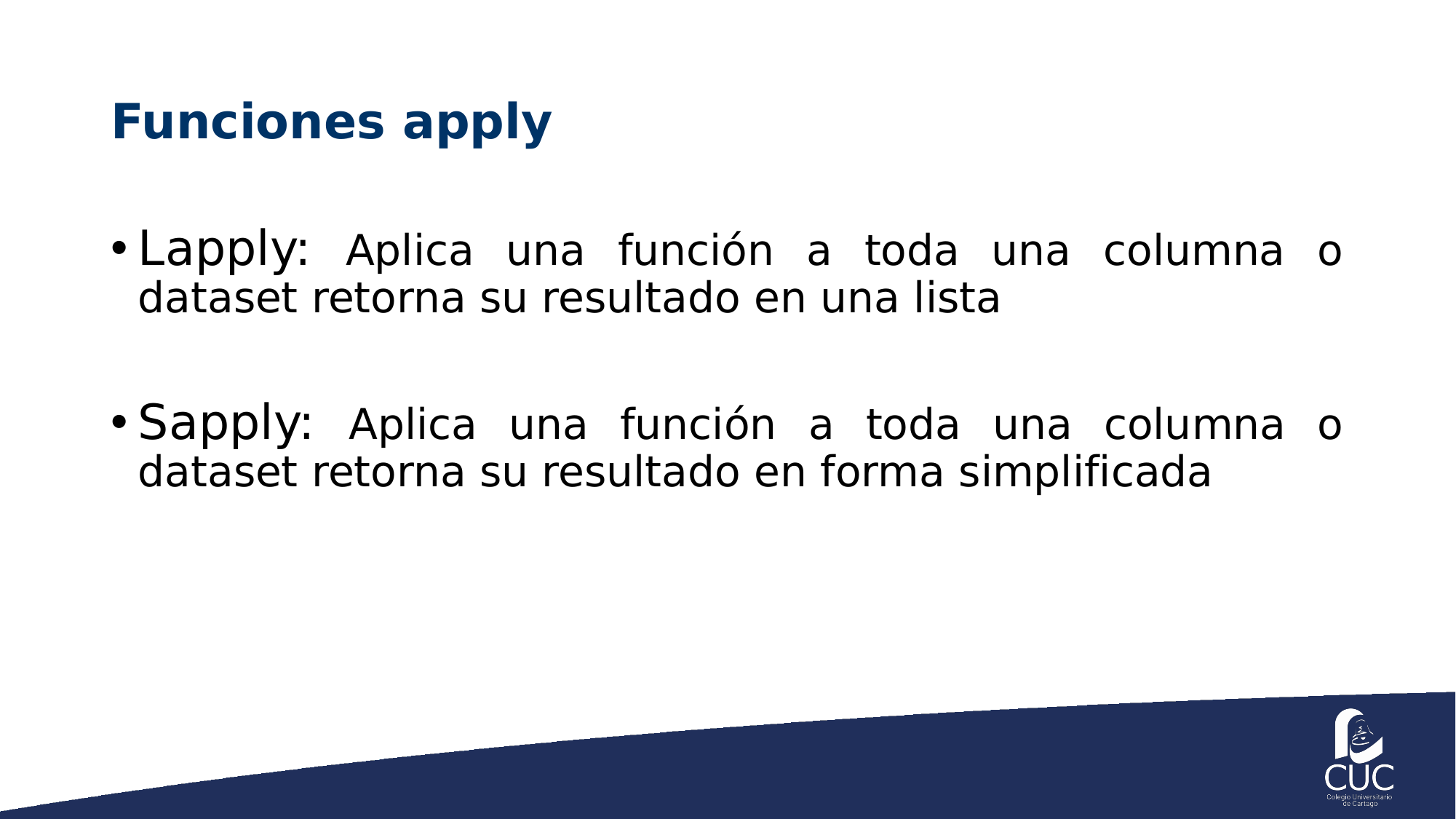

# Funciones apply
Lapply: Aplica una función a toda una columna o dataset retorna su resultado en una lista

Sapply: Aplica una función a toda una columna o dataset retorna su resultado en forma simplificada